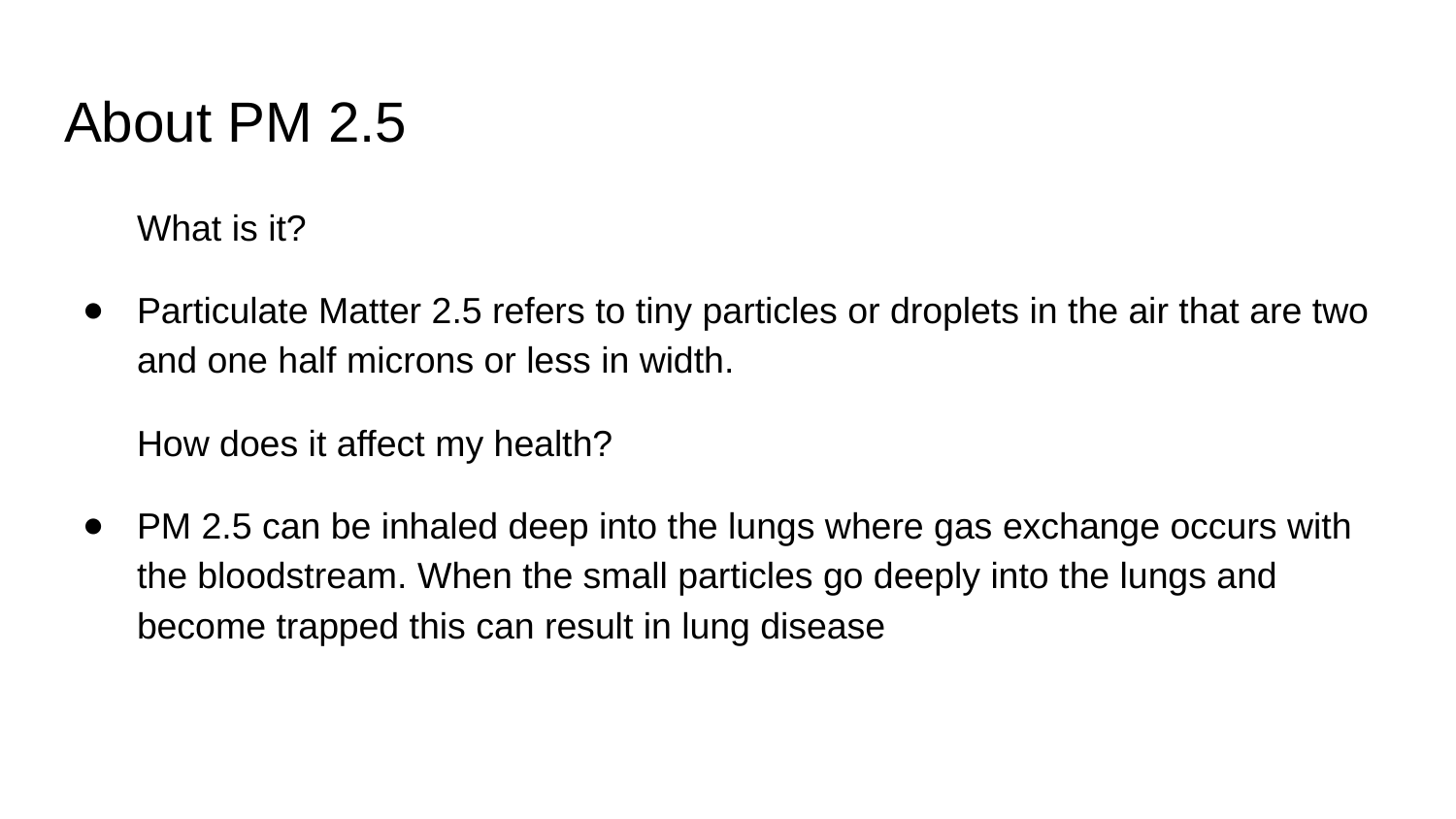

# About PM 2.5
What is it?
Particulate Matter 2.5 refers to tiny particles or droplets in the air that are two and one half microns or less in width.
How does it affect my health?
PM 2.5 can be inhaled deep into the lungs where gas exchange occurs with the bloodstream. When the small particles go deeply into the lungs and become trapped this can result in lung disease